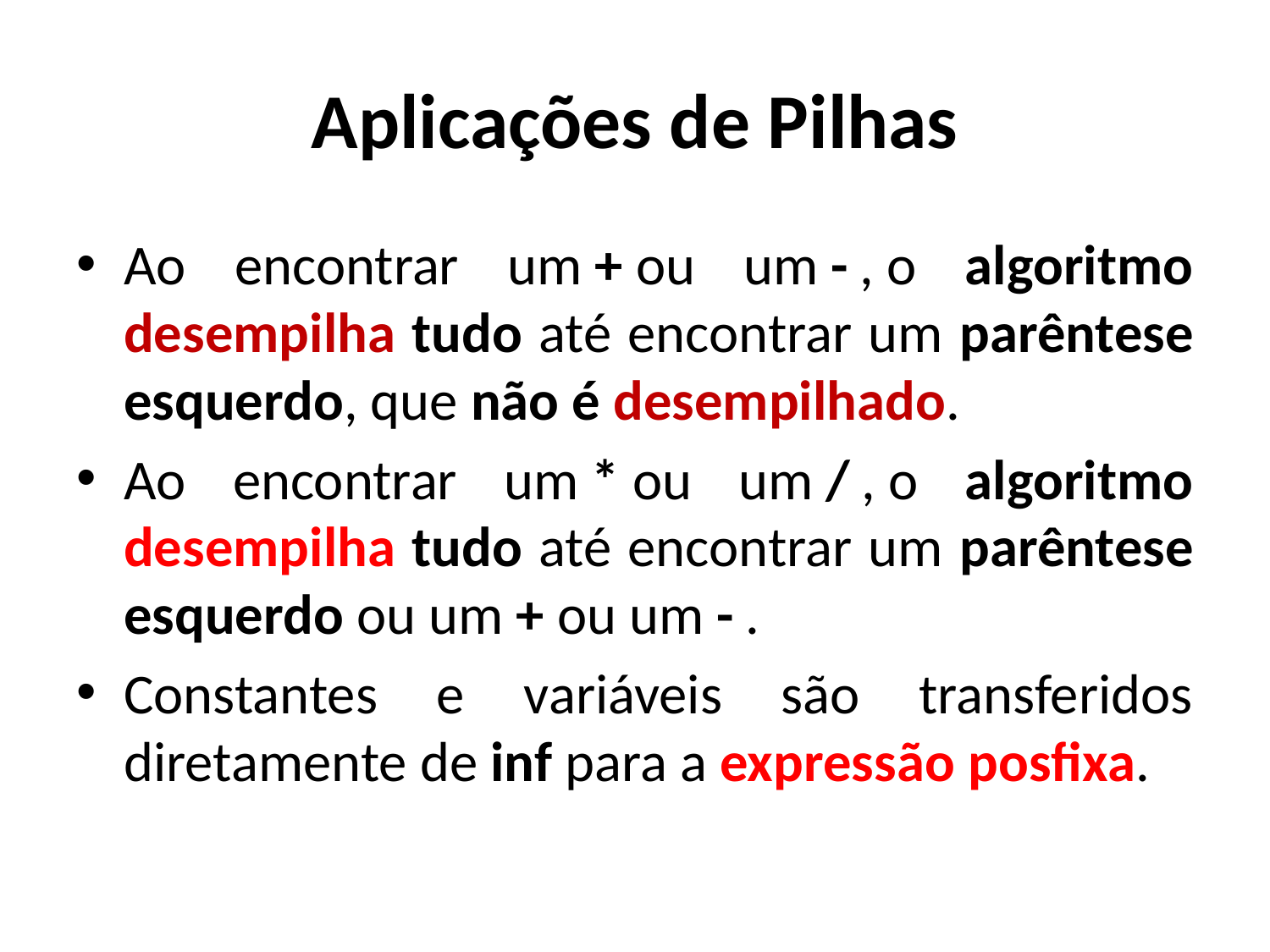

# Aplicações de Pilhas
Ao encontrar um + ou um - , o algoritmo desempilha tudo até encontrar um parêntese esquerdo, que não é desempilhado.
Ao encontrar um * ou um / , o algoritmo desempilha tudo até encontrar um parêntese esquerdo ou um + ou um - .
Constantes e variáveis são transferidos diretamente de inf para a expressão posfixa.